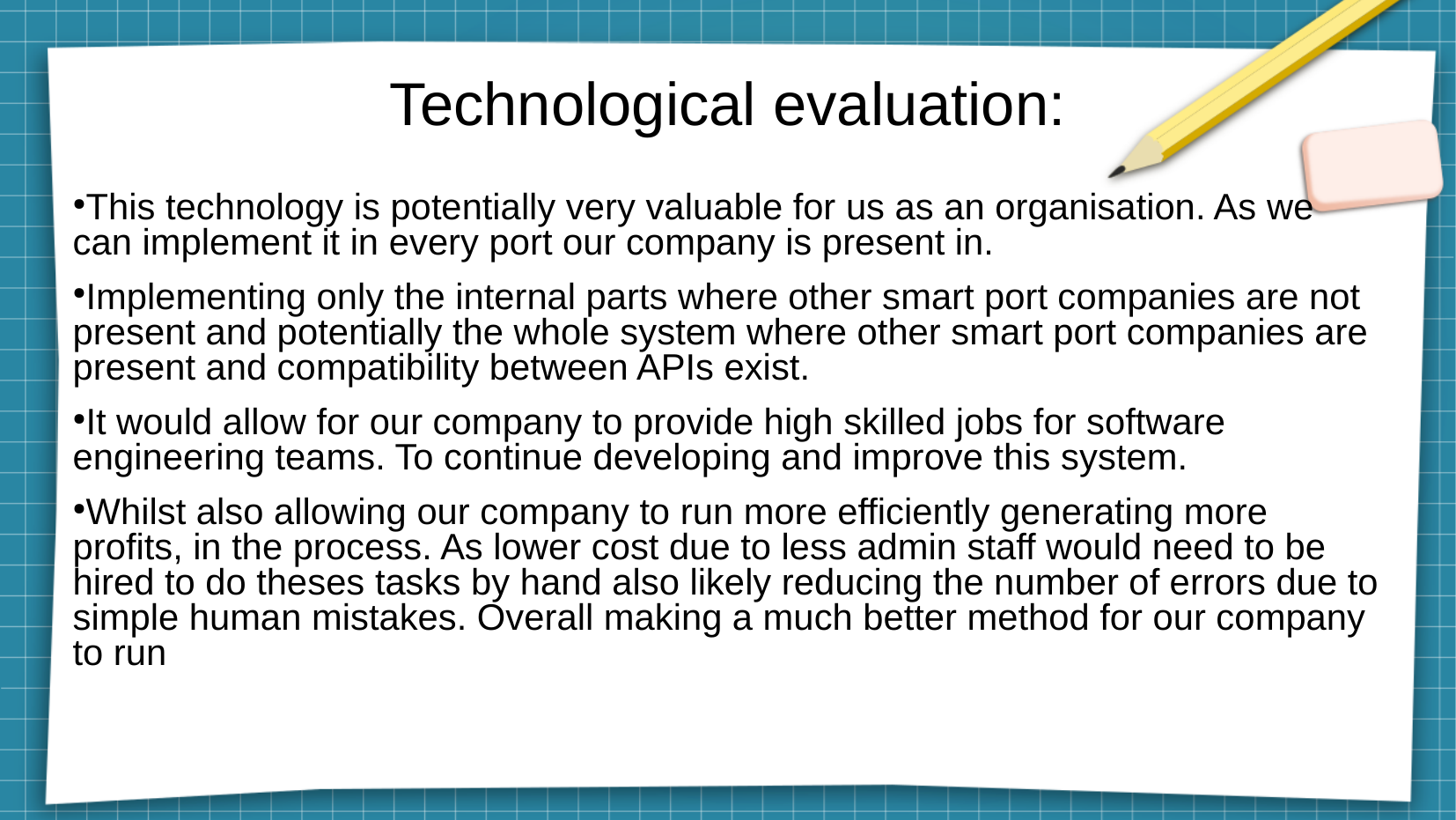

Technological evaluation:
This technology is potentially very valuable for us as an organisation. As we can implement it in every port our company is present in.
Implementing only the internal parts where other smart port companies are not present and potentially the whole system where other smart port companies are present and compatibility between APIs exist.
It would allow for our company to provide high skilled jobs for software engineering teams. To continue developing and improve this system.
Whilst also allowing our company to run more efficiently generating more profits, in the process. As lower cost due to less admin staff would need to be hired to do theses tasks by hand also likely reducing the number of errors due to simple human mistakes. Overall making a much better method for our company to run